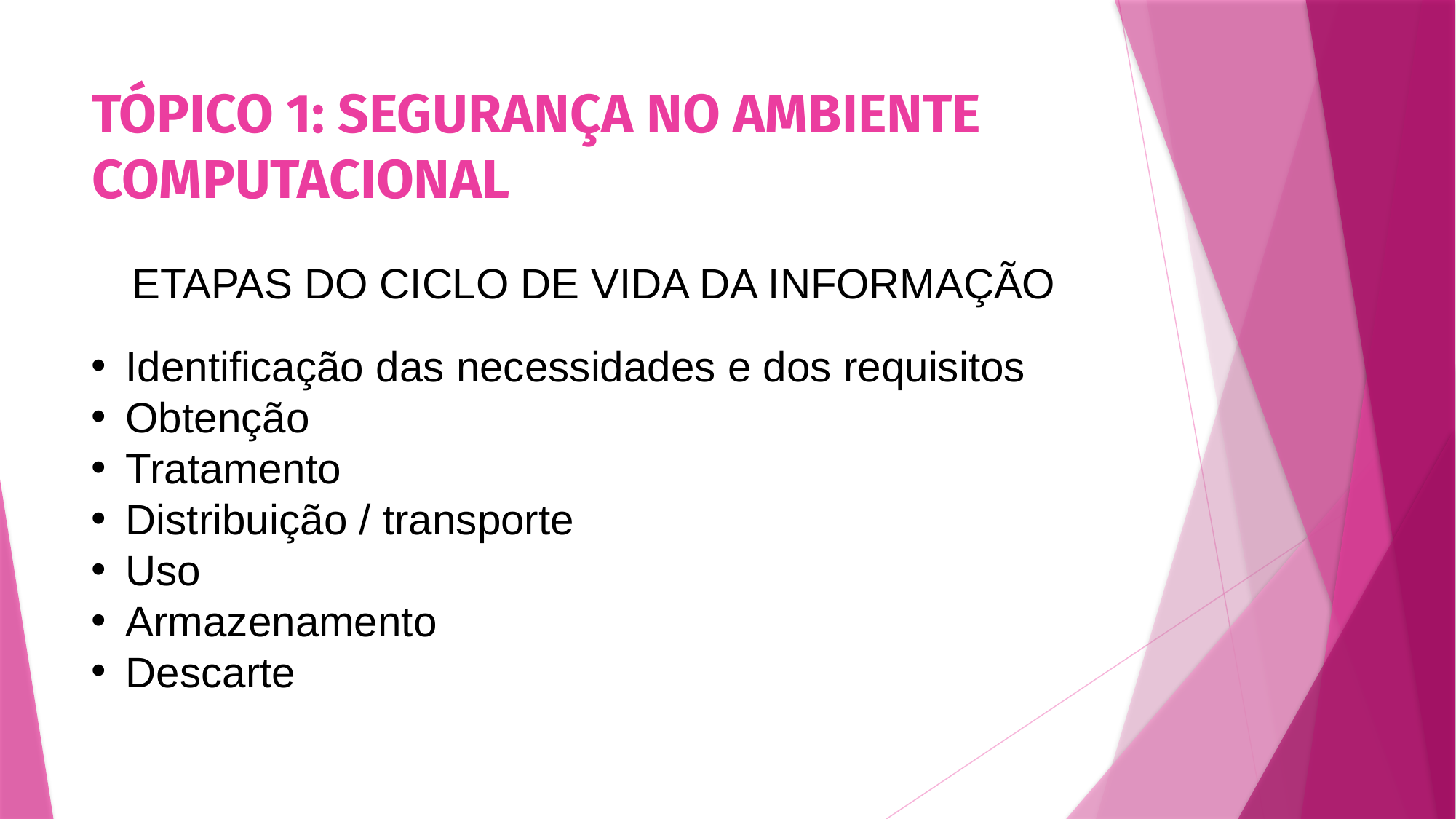

# TÓPICO 1: SEGURANÇA NO AMBIENTE COMPUTACIONAL
ETAPAS DO CICLO DE VIDA DA INFORMAÇÃO
Identificação das necessidades e dos requisitos
Obtenção
Tratamento
Distribuição / transporte
Uso
Armazenamento
Descarte